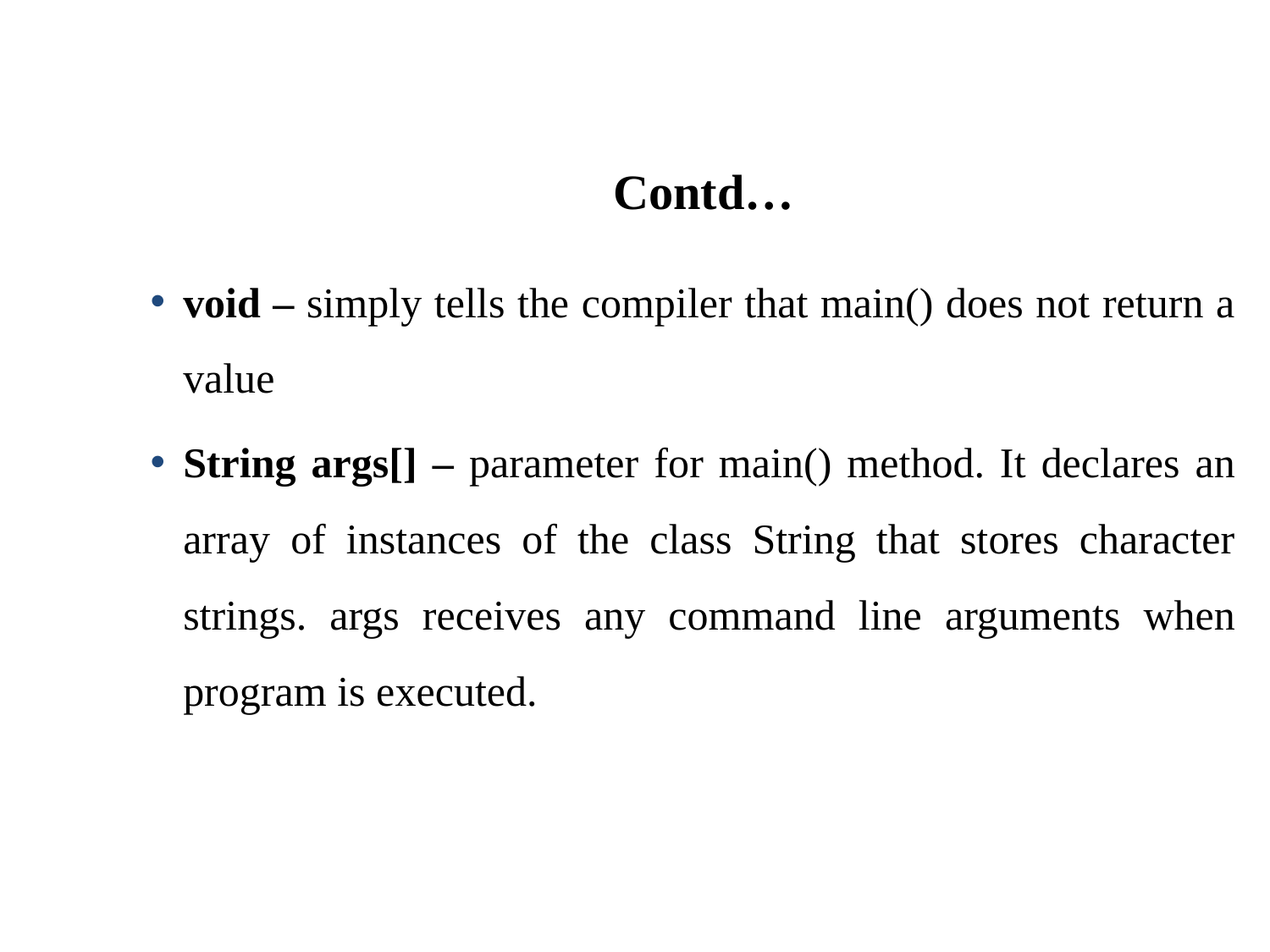

Contd…
void – simply tells the compiler that main() does not return a value
String args[] – parameter for main() method. It declares an array of instances of the class String that stores character strings. args receives any command line arguments when program is executed.